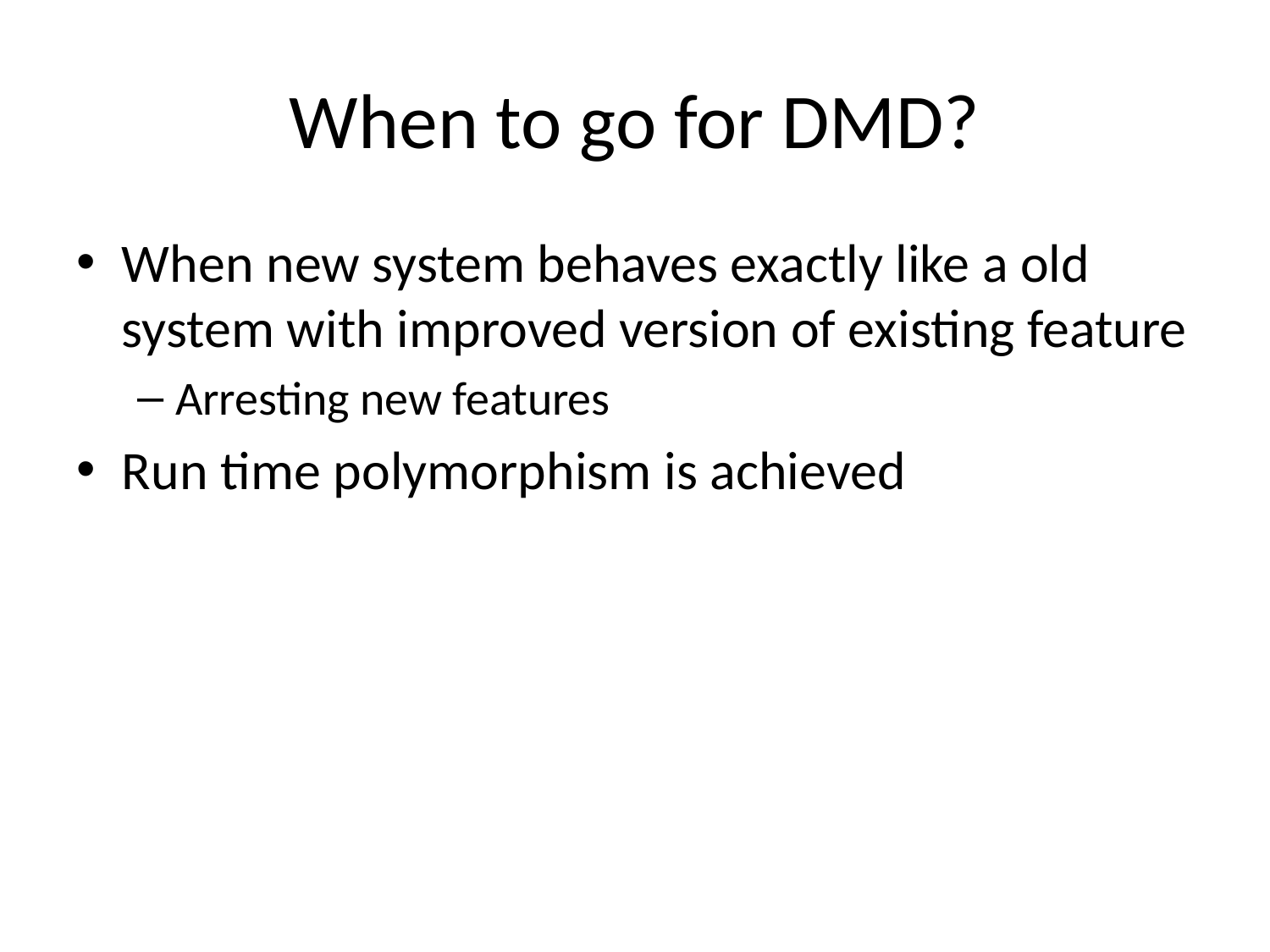

# When to go for DMD?
When new system behaves exactly like a old system with improved version of existing feature
Arresting new features
Run time polymorphism is achieved